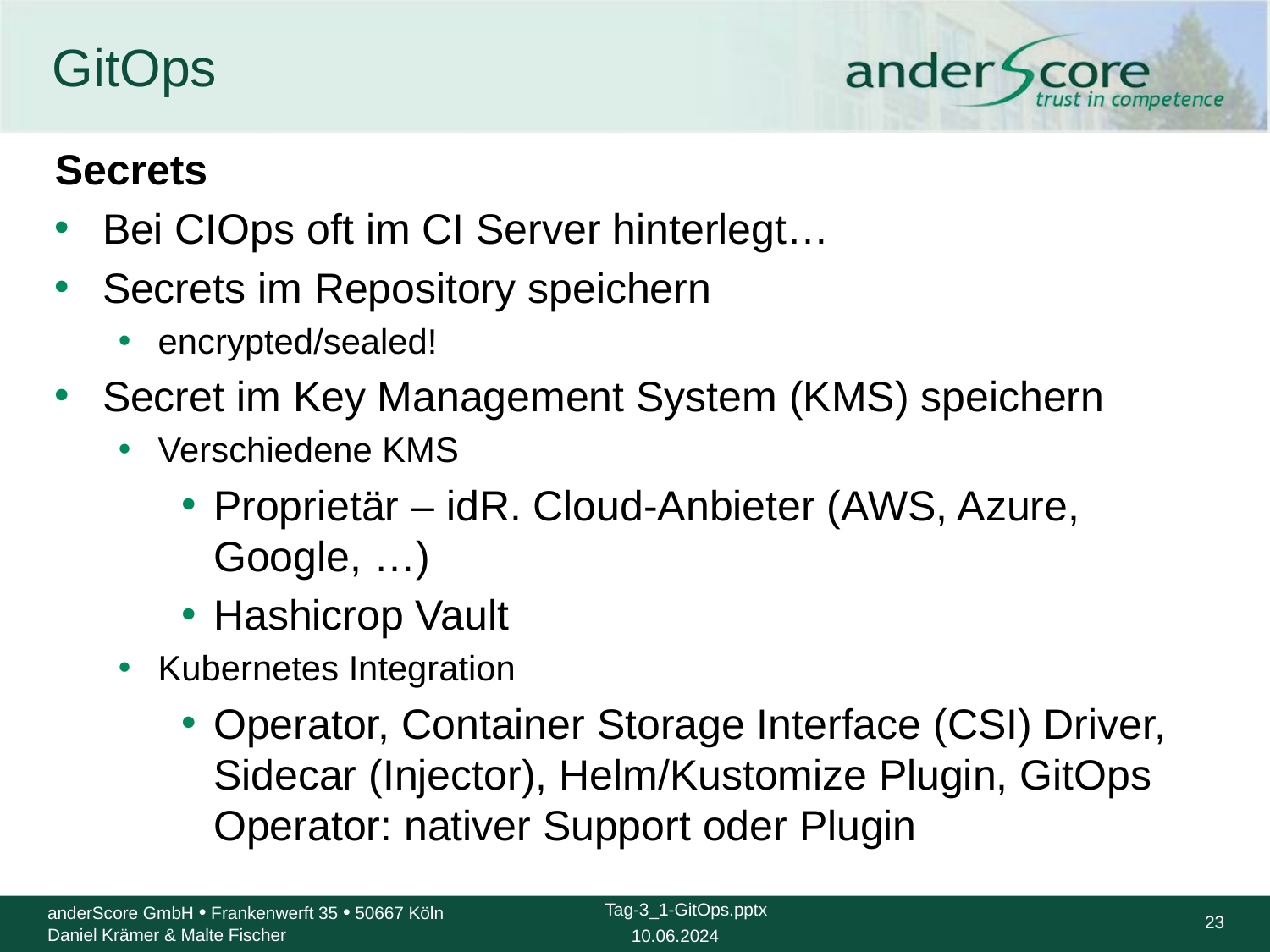

# GitOps
Secrets
Bei CIOps oft im CI Server hinterlegt…
Secrets im Repository speichern
encrypted/sealed!
Secret im Key Management System (KMS) speichern
Verschiedene KMS
Proprietär – idR. Cloud-Anbieter (AWS, Azure, Google, …)
Hashicrop Vault
Kubernetes Integration
Operator, Container Storage Interface (CSI) Driver, Sidecar (Injector), Helm/Kustomize Plugin, GitOps Operator: nativer Support oder Plugin